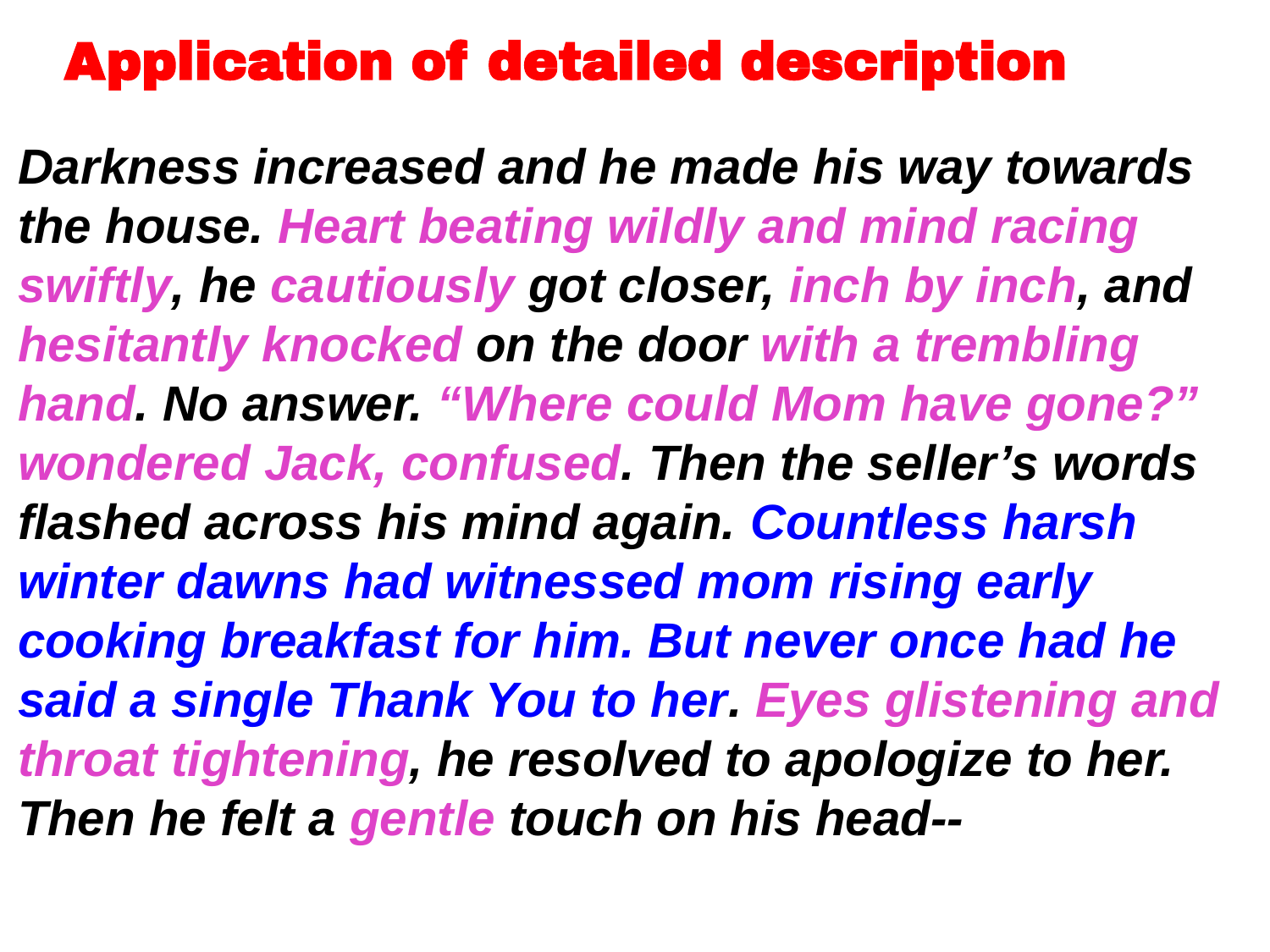

Application of detailed description
Darkness increased and he made his way towards the house. Heart beating wildly and mind racing swiftly, he cautiously got closer, inch by inch, and hesitantly knocked on the door with a trembling hand. No answer. “Where could Mom have gone?” wondered Jack, confused. Then the seller’s words flashed across his mind again. Countless harsh winter dawns had witnessed mom rising early cooking breakfast for him. But never once had he said a single Thank You to her. Eyes glistening and throat tightening, he resolved to apologize to her. Then he felt a gentle touch on his head--